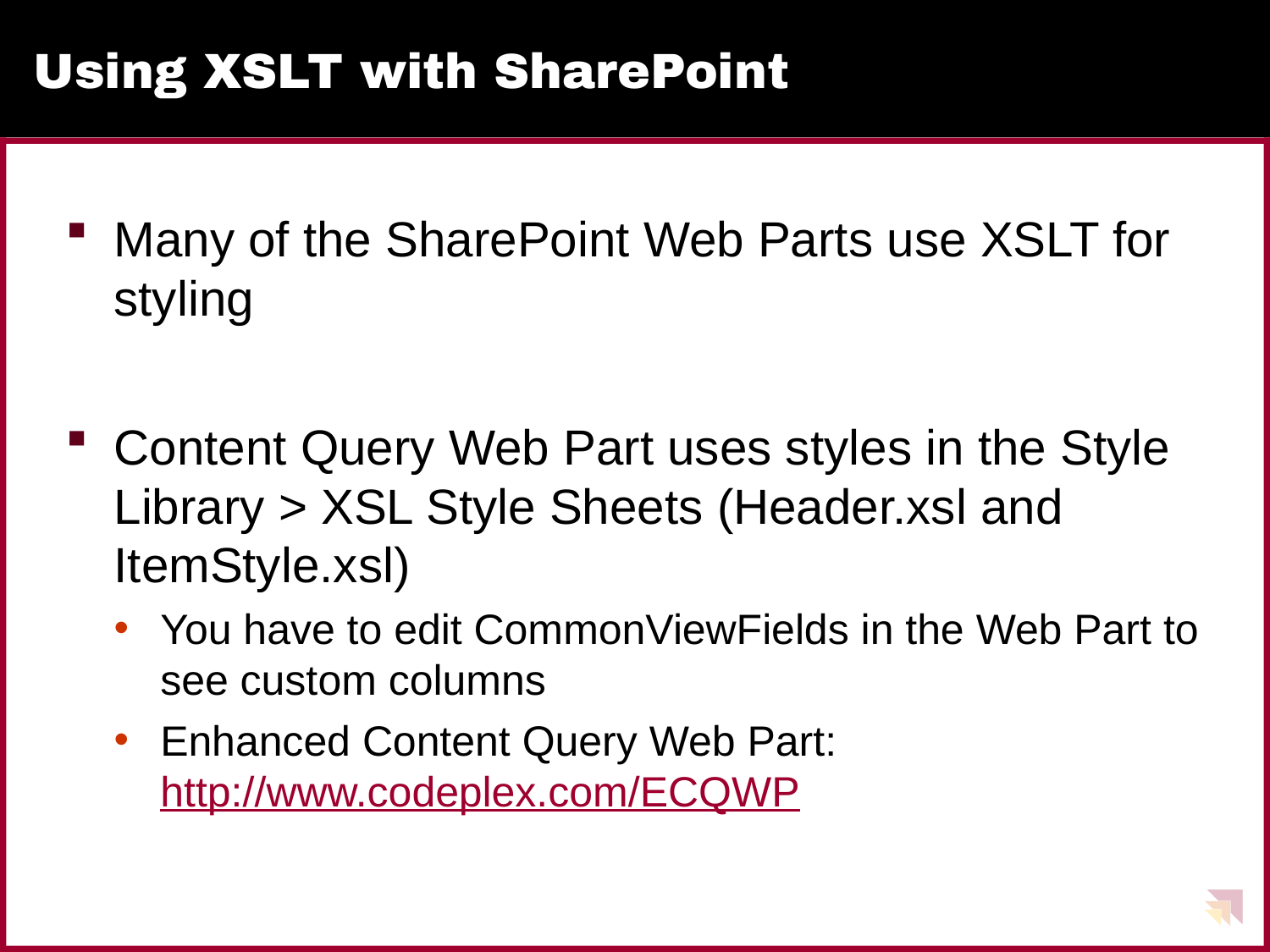

# Using XSLT with SharePoint
Many of the SharePoint Web Parts use XSLT for styling

Content Query Web Part uses styles in the Style Library > XSL Style Sheets (Header.xsl and ItemStyle.xsl)
You have to edit CommonViewFields in the Web Part to see custom columns
Enhanced Content Query Web Part: http://www.codeplex.com/ECQWP